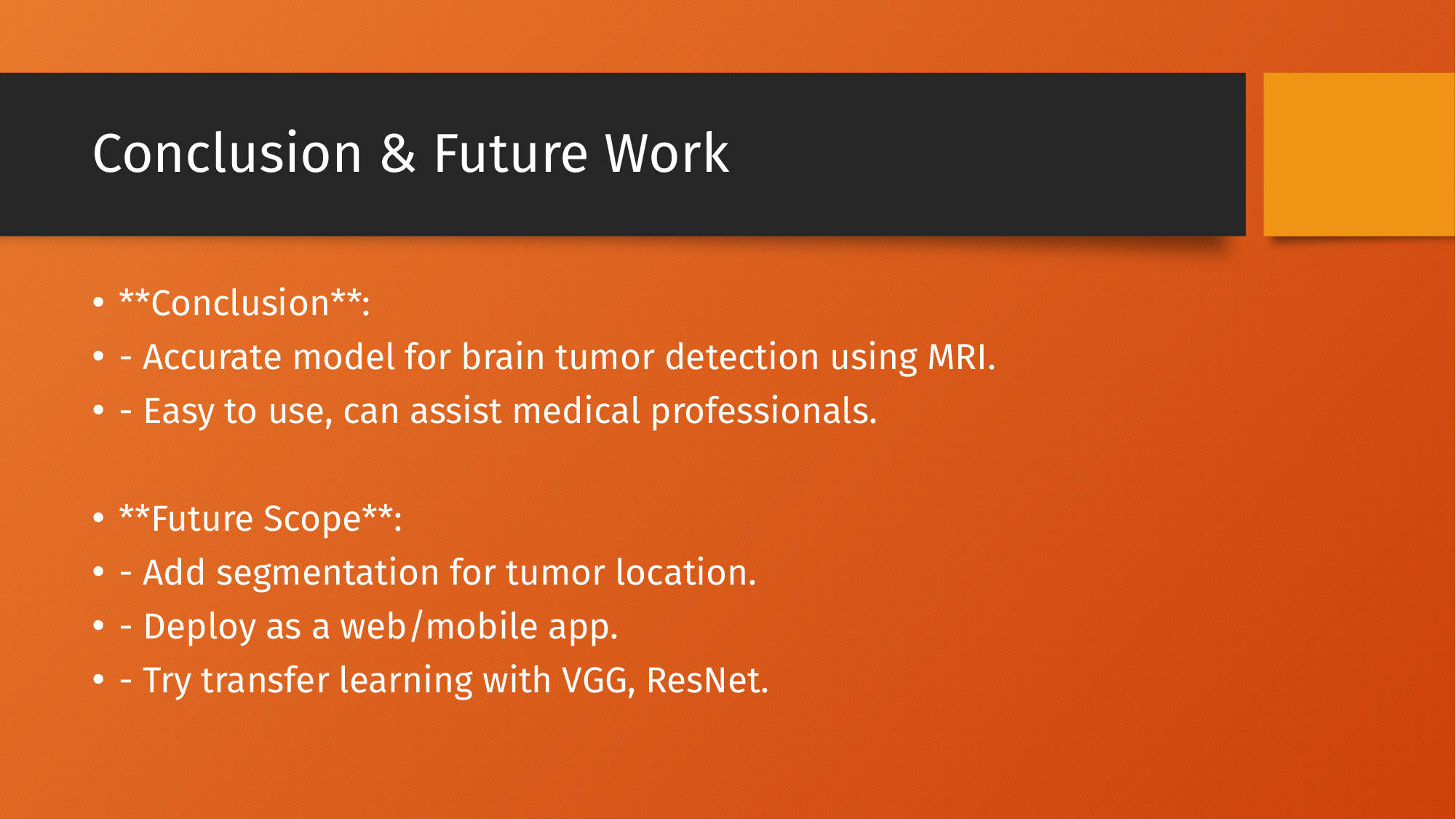

# Conclusion & Future Work
**Conclusion**:
- Accurate model for brain tumor detection using MRI.
- Easy to use, can assist medical professionals.

**Future Scope**:
- Add segmentation for tumor location.
- Deploy as a web/mobile app.
- Try transfer learning with VGG, ResNet.